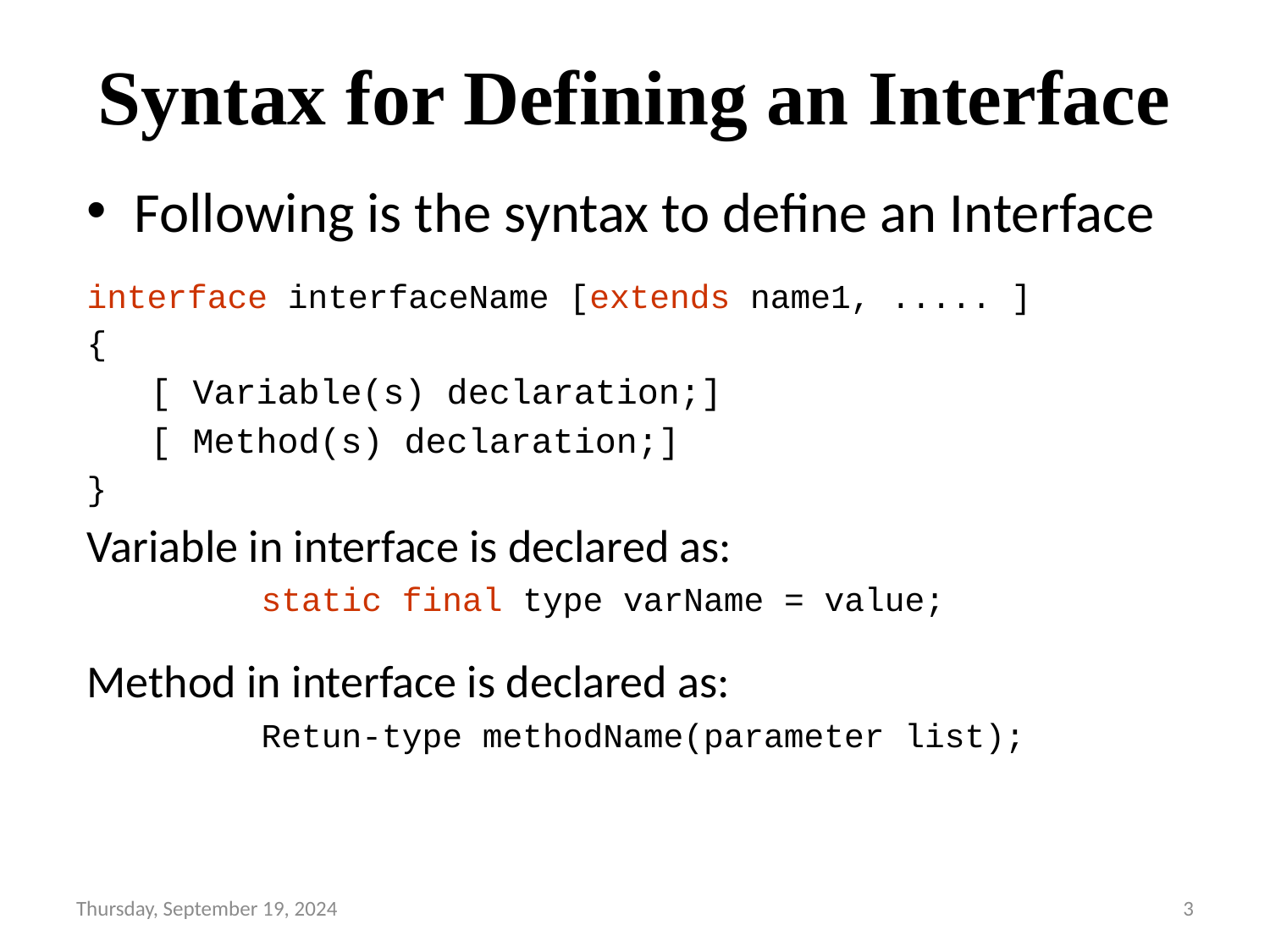

# Syntax for Defining an Interface
Following is the syntax to define an Interface

interface interfaceName [extends name1, ..... ]
{
[ Variable(s) declaration;]
[ Method(s) declaration;]
}
Variable in interface is declared as:
		static final type varName = value;

Method in interface is declared as:
		Retun-type methodName(parameter list);
Thursday, September 19, 2024

3